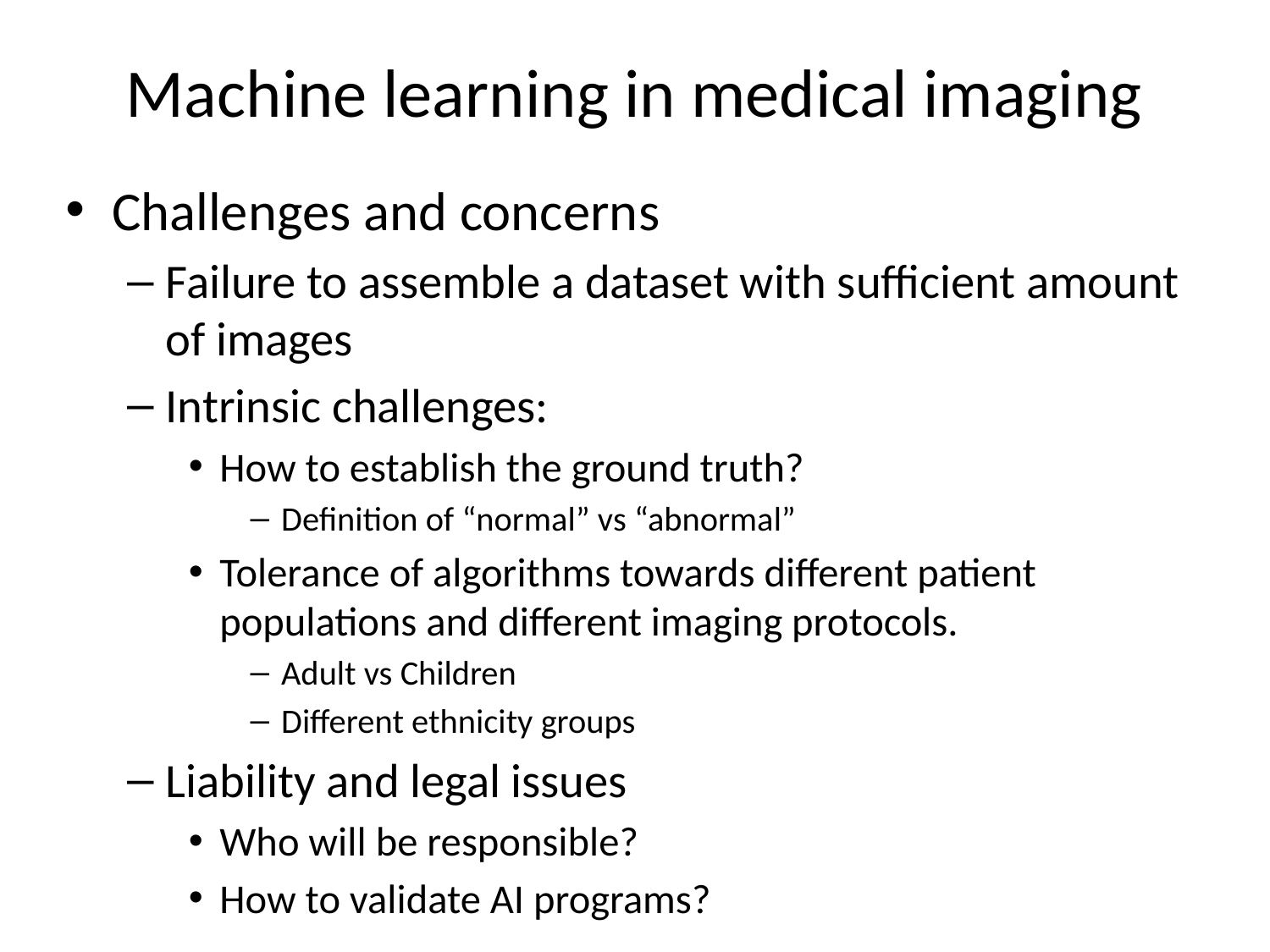

# Machine learning in medical imaging
Challenges and concerns
Failure to assemble a dataset with sufficient amount of images
Intrinsic challenges:
How to establish the ground truth?
Definition of “normal” vs “abnormal”
Tolerance of algorithms towards different patient populations and different imaging protocols.
Adult vs Children
Different ethnicity groups
Liability and legal issues
Who will be responsible?
How to validate AI programs?